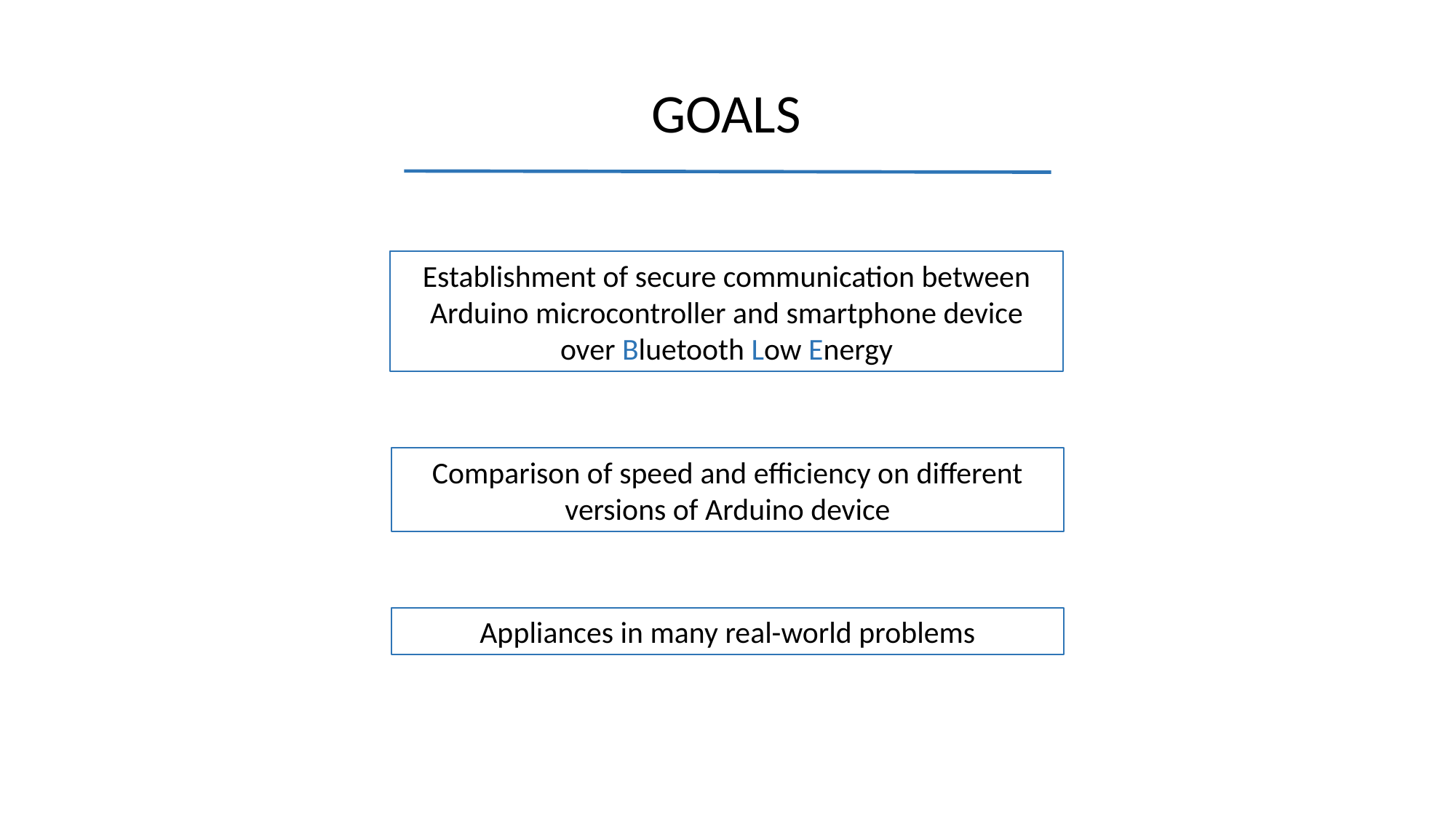

# GOALS
Establishment of secure communication between Arduino microcontroller and smartphone device over Bluetooth Low Energy
Comparison of speed and efficiency on different versions of Arduino device
Appliances in many real-world problems